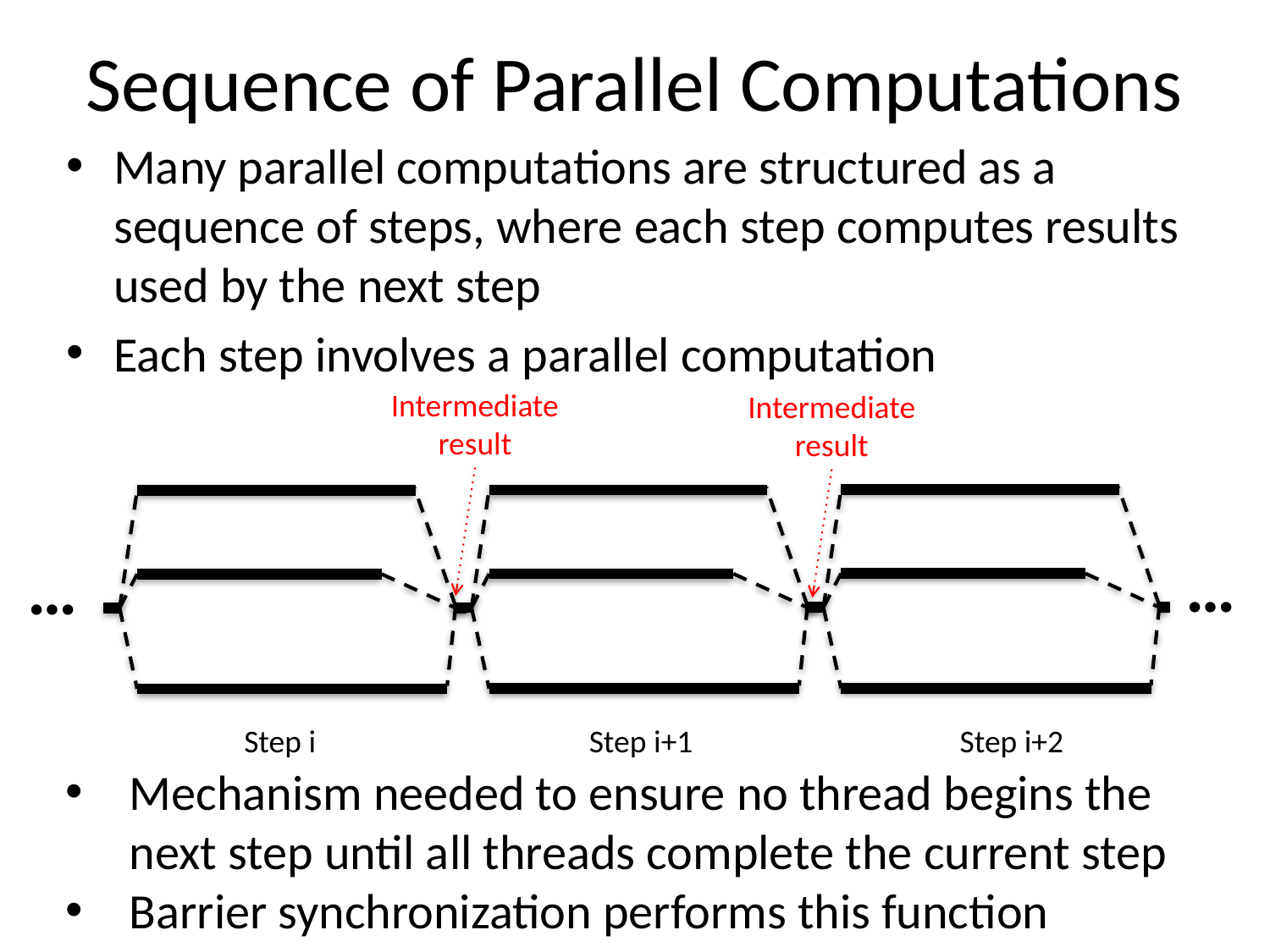

# Sequence of Parallel Computations
Many parallel computations are structured as a sequence of steps, where each step computes results used by the next step
Each step involves a parallel computation
Intermediate
result
Intermediate
result
…
…
Step i
Step i+1
Step i+2
Mechanism needed to ensure no thread begins the next step until all threads complete the current step
Barrier synchronization performs this function